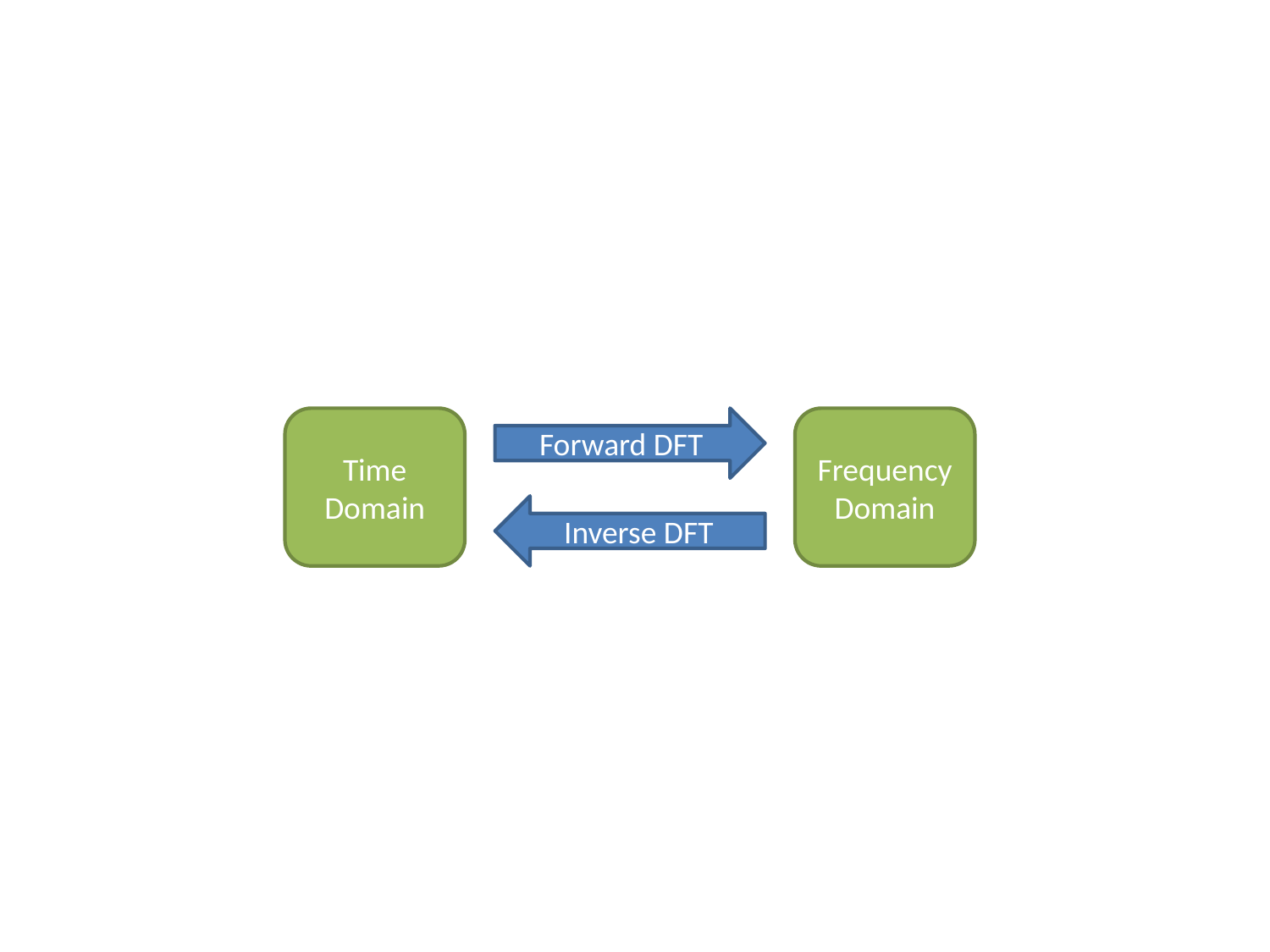

Time
Domain
Forward DFT
Frequency Domain
Inverse DFT